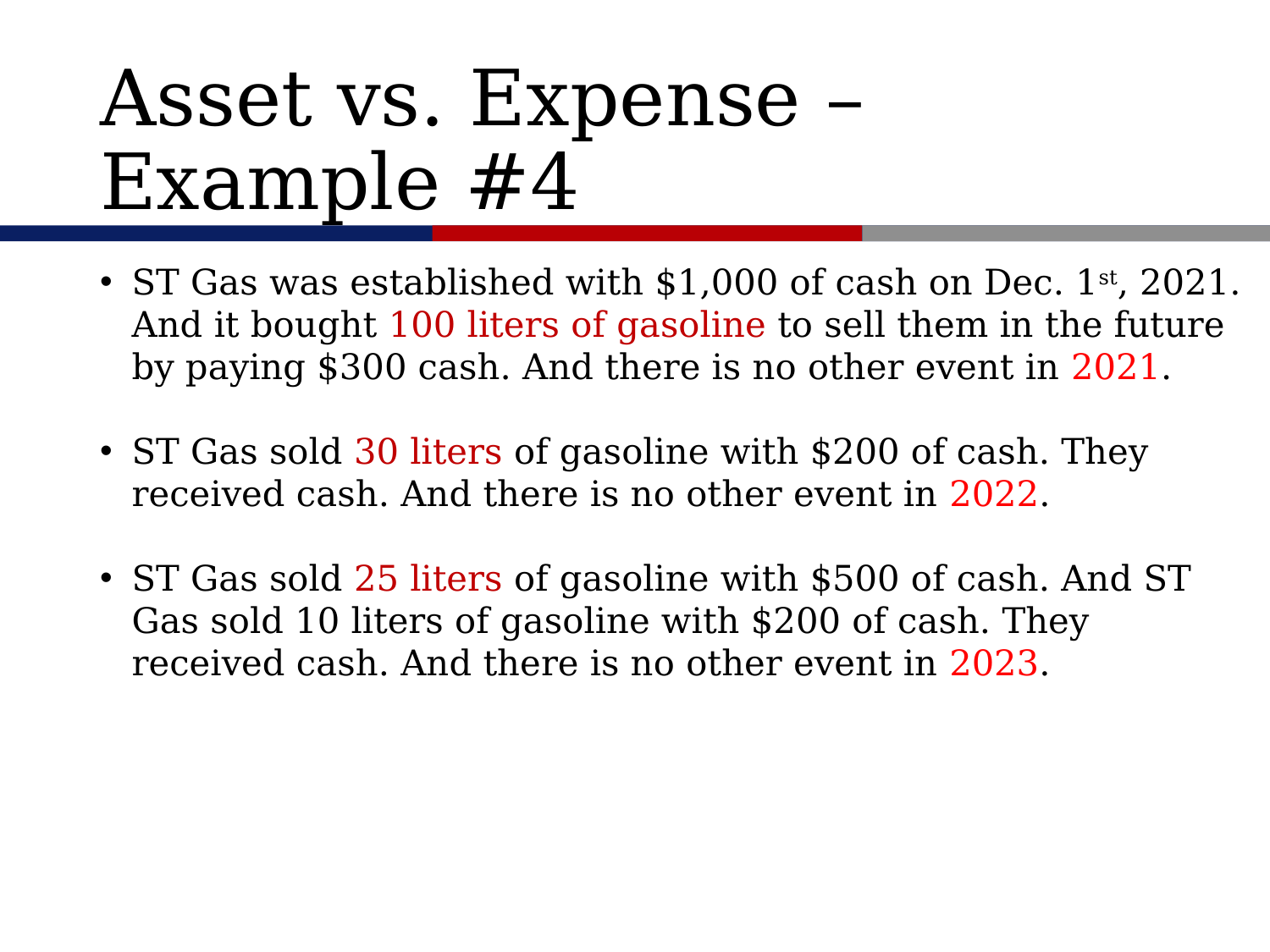

# Asset vs. Expense – Example #4
ST Gas was established with $1,000 of cash on Dec. 1st, 2021. And it bought 100 liters of gasoline to sell them in the future by paying $300 cash. And there is no other event in 2021.

ST Gas sold 30 liters of gasoline with $200 of cash. They received cash. And there is no other event in 2022.

ST Gas sold 25 liters of gasoline with $500 of cash. And ST Gas sold 10 liters of gasoline with $200 of cash. They received cash. And there is no other event in 2023.